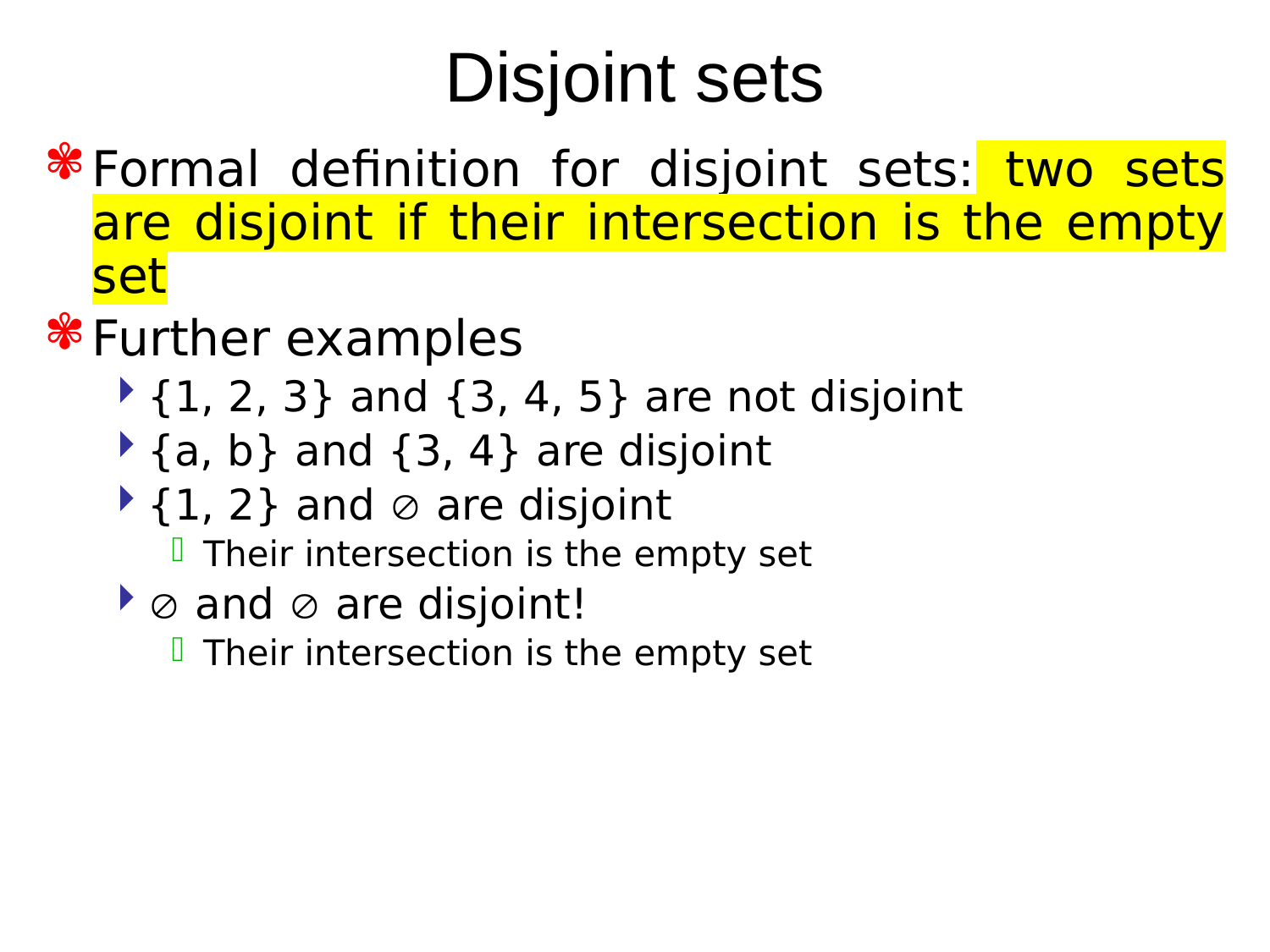

# Disjoint sets
Formal definition for disjoint sets: two sets are disjoint if their intersection is the empty set
Further examples
{1, 2, 3} and {3, 4, 5} are not disjoint
{a, b} and {3, 4} are disjoint
{1, 2} and ∅ are disjoint
Their intersection is the empty set
∅ and ∅ are disjoint!
Their intersection is the empty set